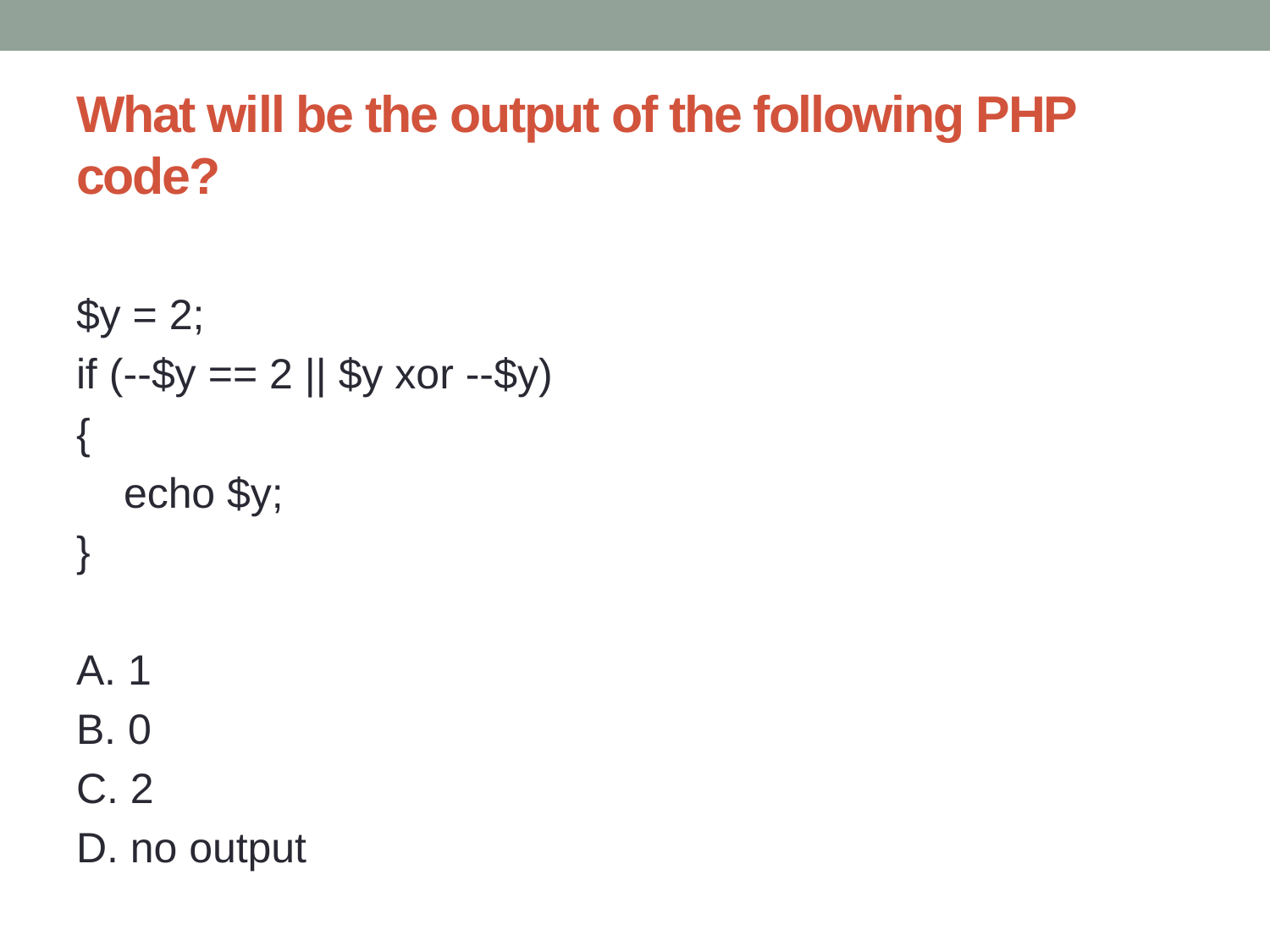

# What will be the output of the following PHP code?

$y = 2;
if (--$y == 2 || $y xor --$y)
{
    echo $y;
}

A. 1
B. 0
C. 2
D. no output